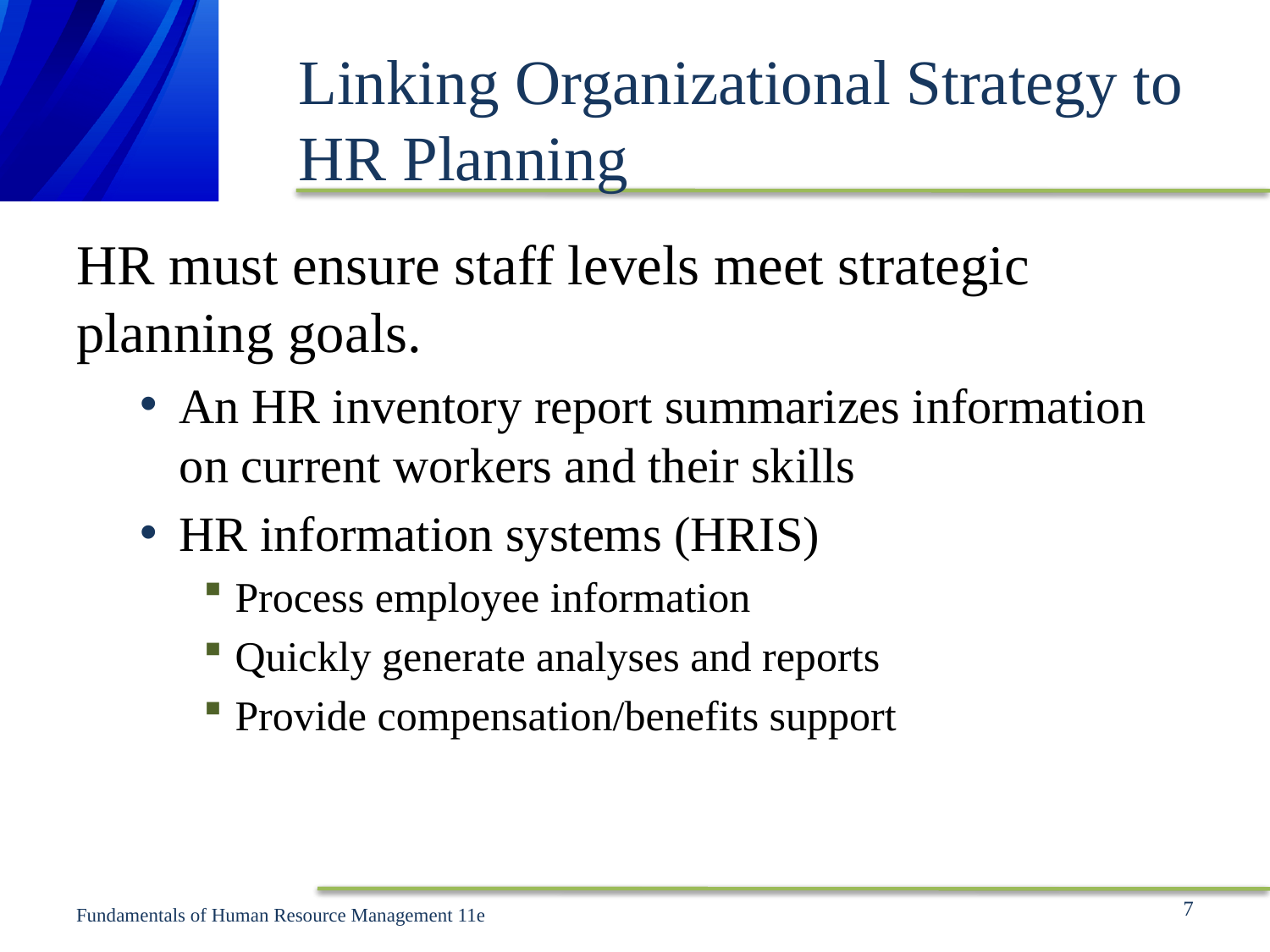

# Linking Organizational Strategy to HR Planning
HR must ensure staff levels meet strategic  planning goals.
An HR inventory report summarizes information on current workers and their skills
HR information systems (HRIS)
Process employee information
Quickly generate analyses and reports
Provide compensation/benefits support

7
Fundamentals of Human Resource Management 11e